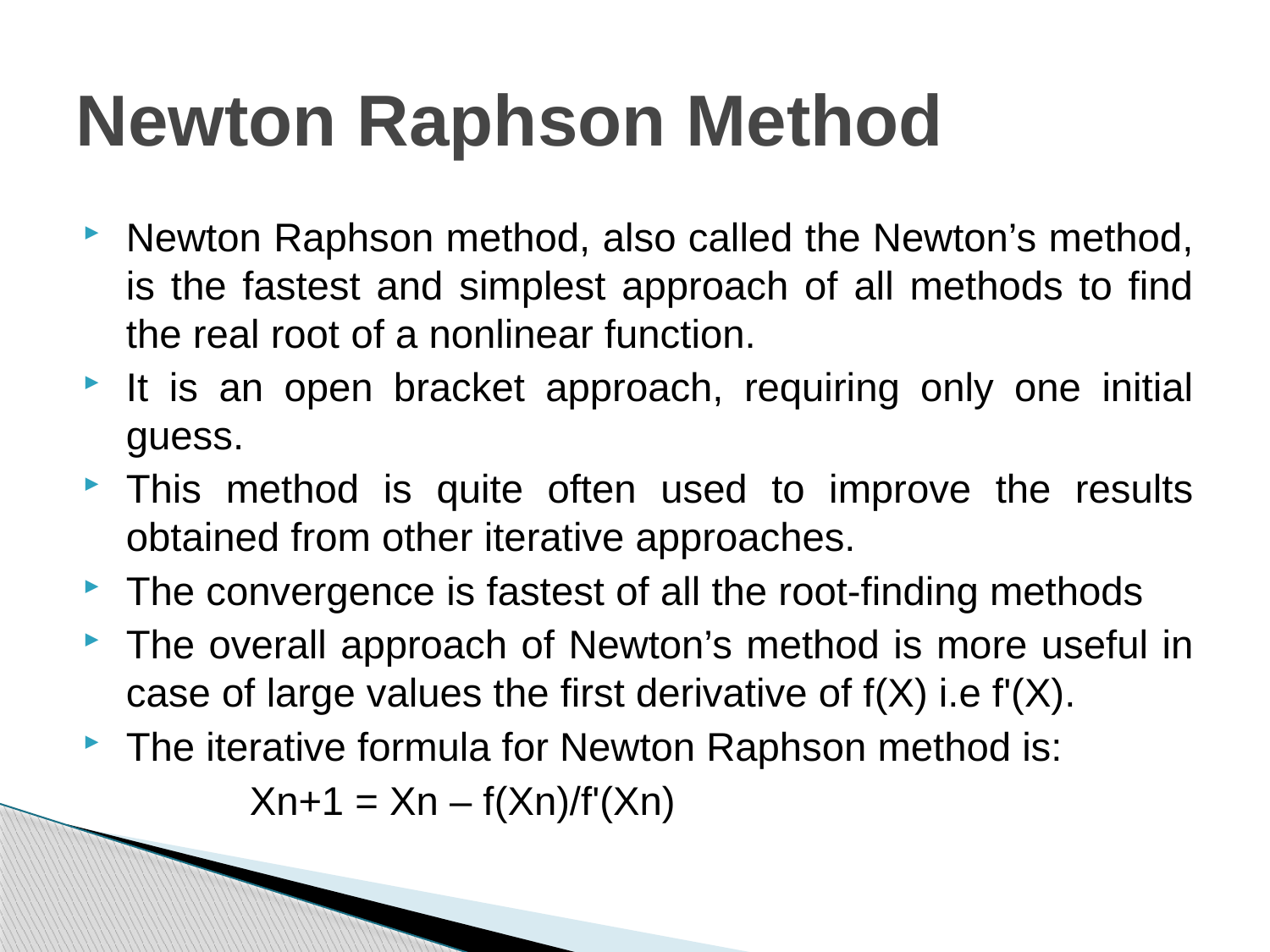

# Newton Raphson Method
Newton Raphson method, also called the Newton’s method, is the fastest and simplest approach of all methods to find the real root of a nonlinear function.
It is an open bracket approach, requiring only one initial guess.
This method is quite often used to improve the results obtained from other iterative approaches.
The convergence is fastest of all the root-finding methods
The overall approach of Newton’s method is more useful in case of large values the first derivative of f(X) i.e f'(X).
The iterative formula for Newton Raphson method is:
		           Xn+1 = Xn – f(Xn)/f'(Xn)